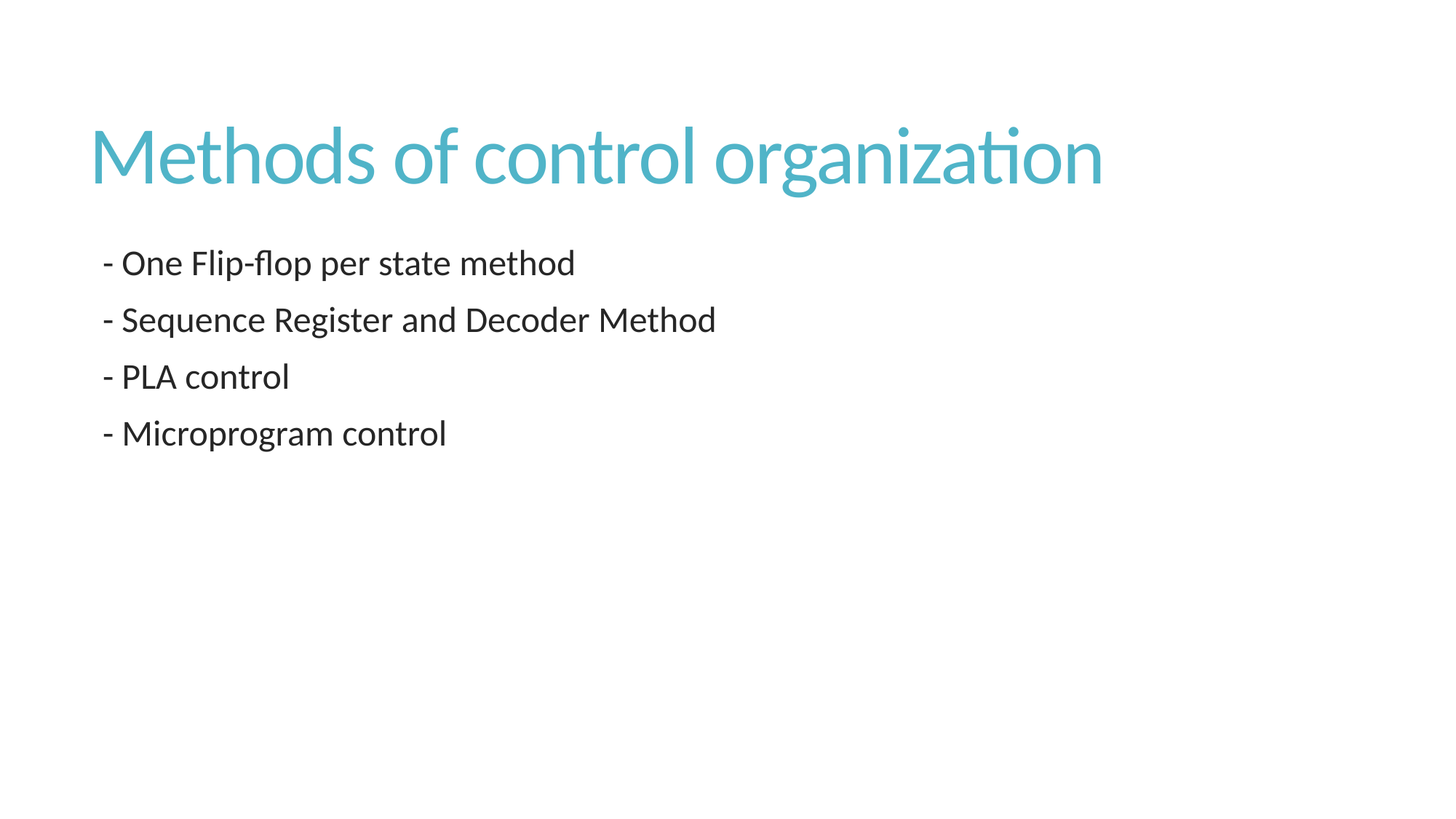

# Methods of control organization
- One Flip-flop per state method
- Sequence Register and Decoder Method
- PLA control
- Microprogram control